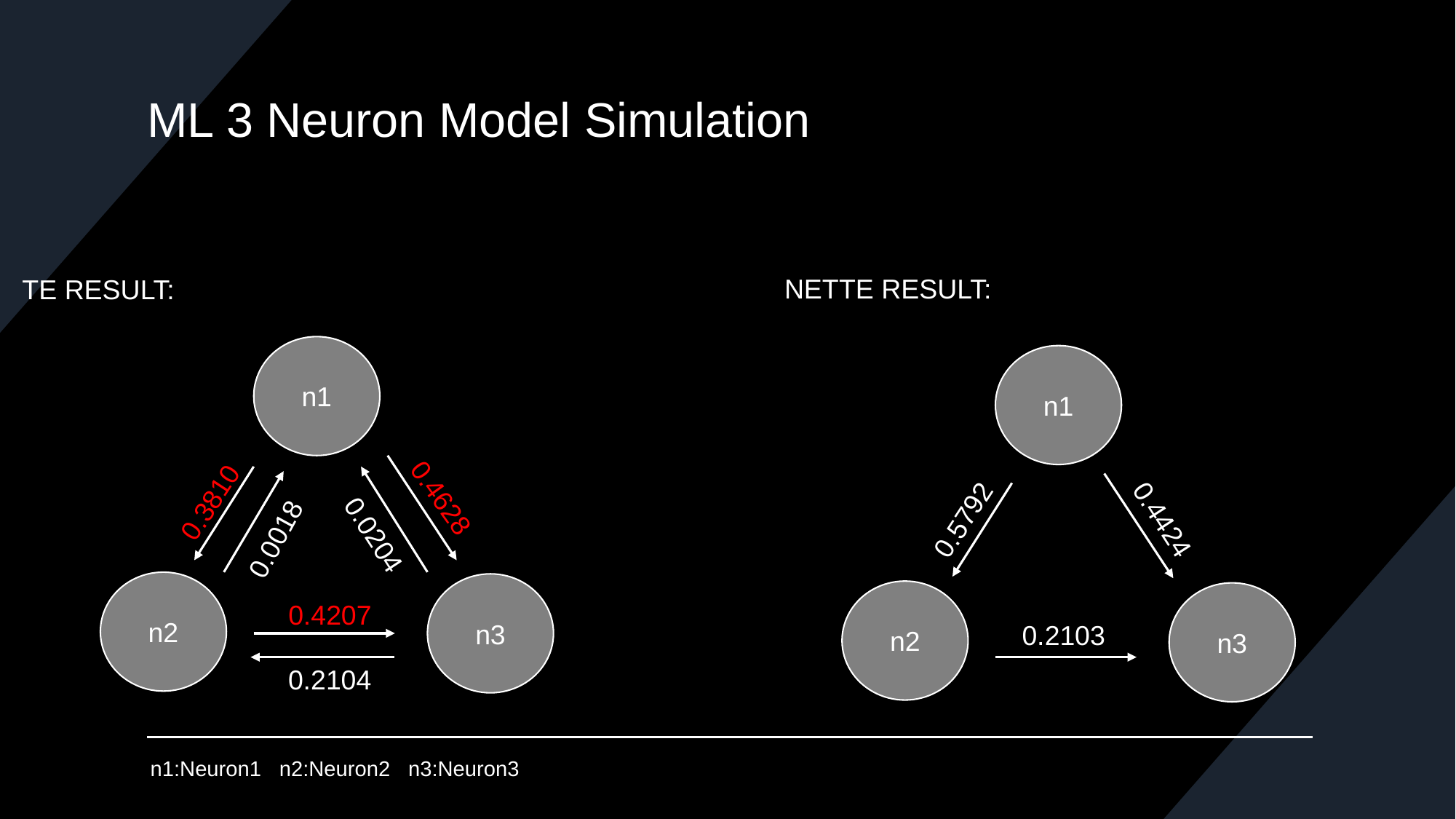

# ML 3 Neuron Model Simulation
NETTE RESULT:
TE RESULT:
n1
n1
0.3810
0.4628
0.5792
0.4424
0.0018
0.0204
n2
n3
n2
n3
0.4207
0.2103
0.2104
n1:Neuron1   n2:Neuron2   n3:Neuron3